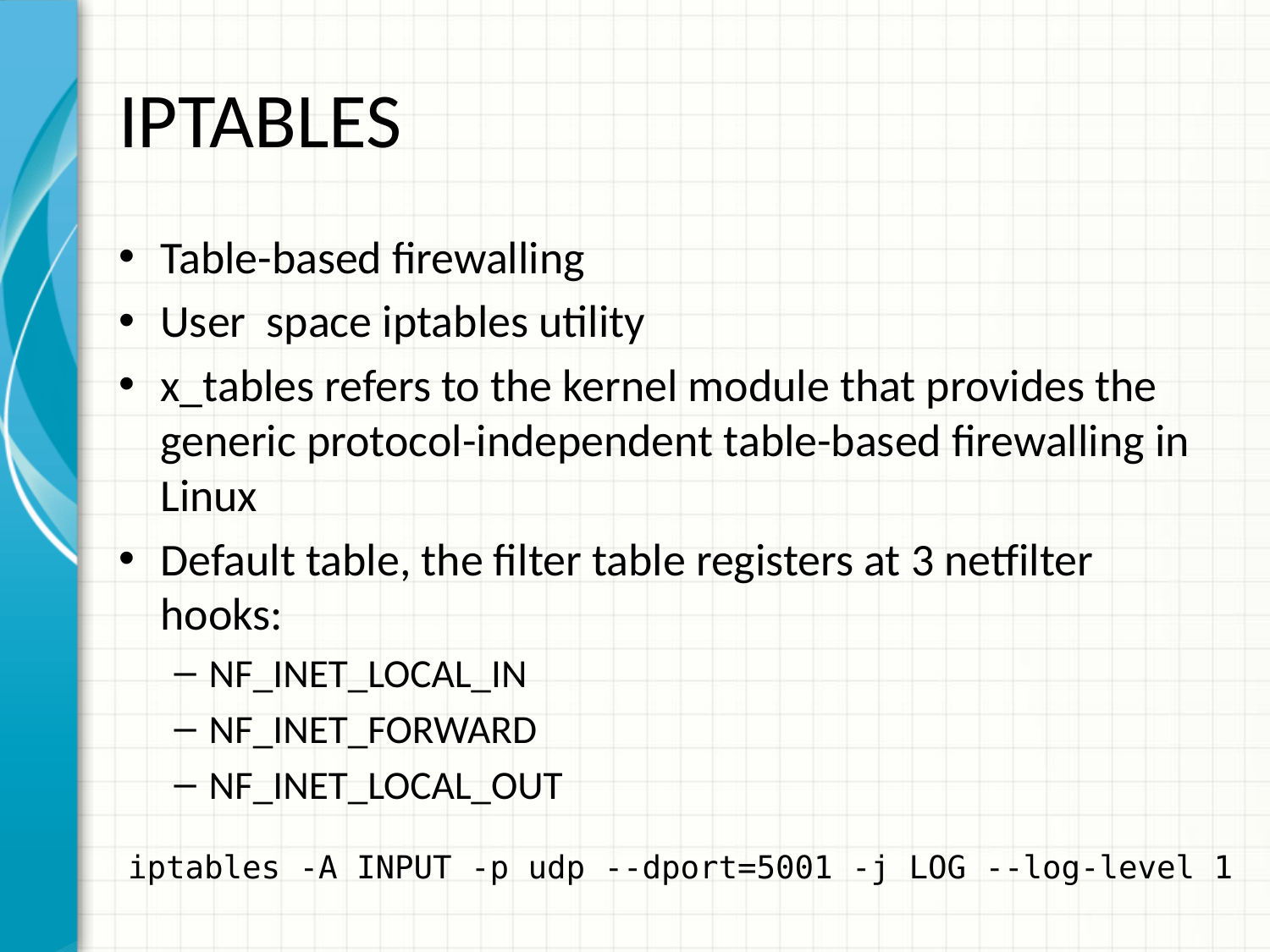

# IPTABLES
Table-based firewalling
User  space iptables utility
x_tables refers to the kernel module that provides the generic protocol-independent table-based firewalling in Linux
Default table, the filter table registers at 3 netfilter hooks:
NF_INET_LOCAL_IN
NF_INET_FORWARD
NF_INET_LOCAL_OUT

iptables -A INPUT -p udp --dport=5001 -j LOG --log-level 1